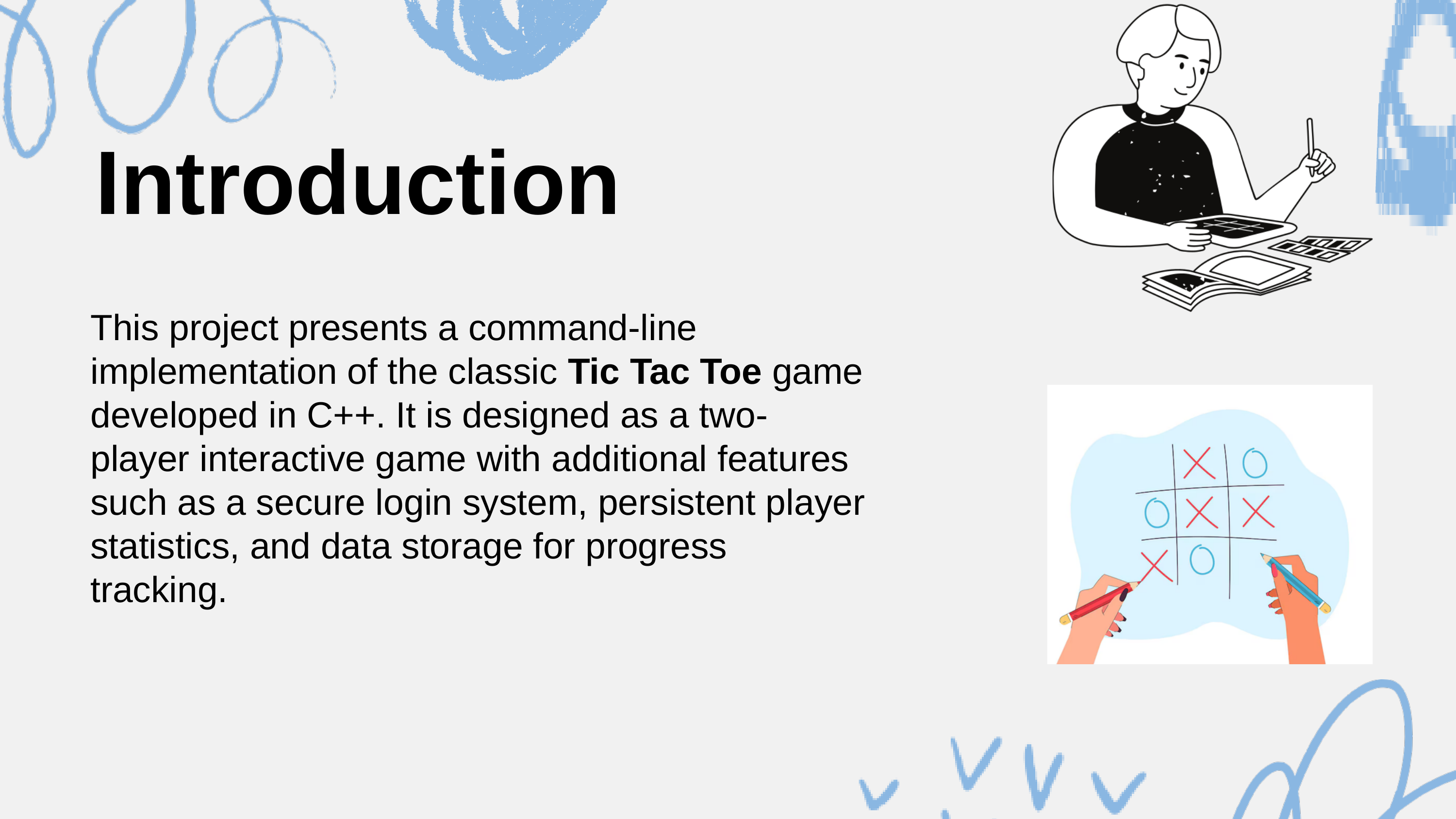

Introduction
This project presents a command-line implementation of the classic Tic Tac Toe game developed in C++. It is designed as a two-player interactive game with additional features such as a secure login system, persistent player statistics, and data storage for progress tracking.